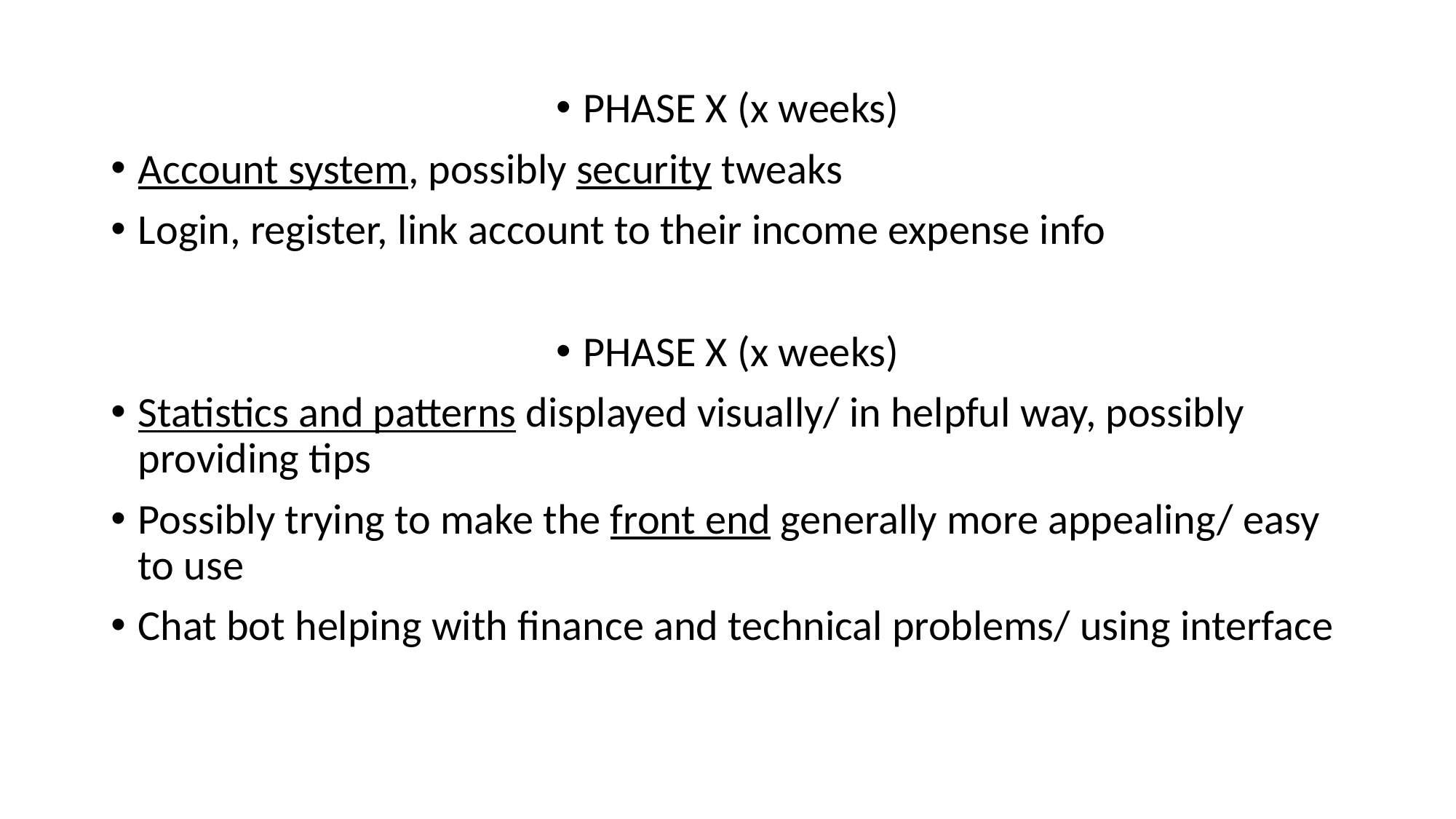

PHASE X (x weeks)
Account system, possibly security tweaks
Login, register, link account to their income expense info

PHASE X (x weeks)
Statistics and patterns displayed visually/ in helpful way, possibly providing tips
Possibly trying to make the front end generally more appealing/ easy to use
Chat bot helping with finance and technical problems/ using interface